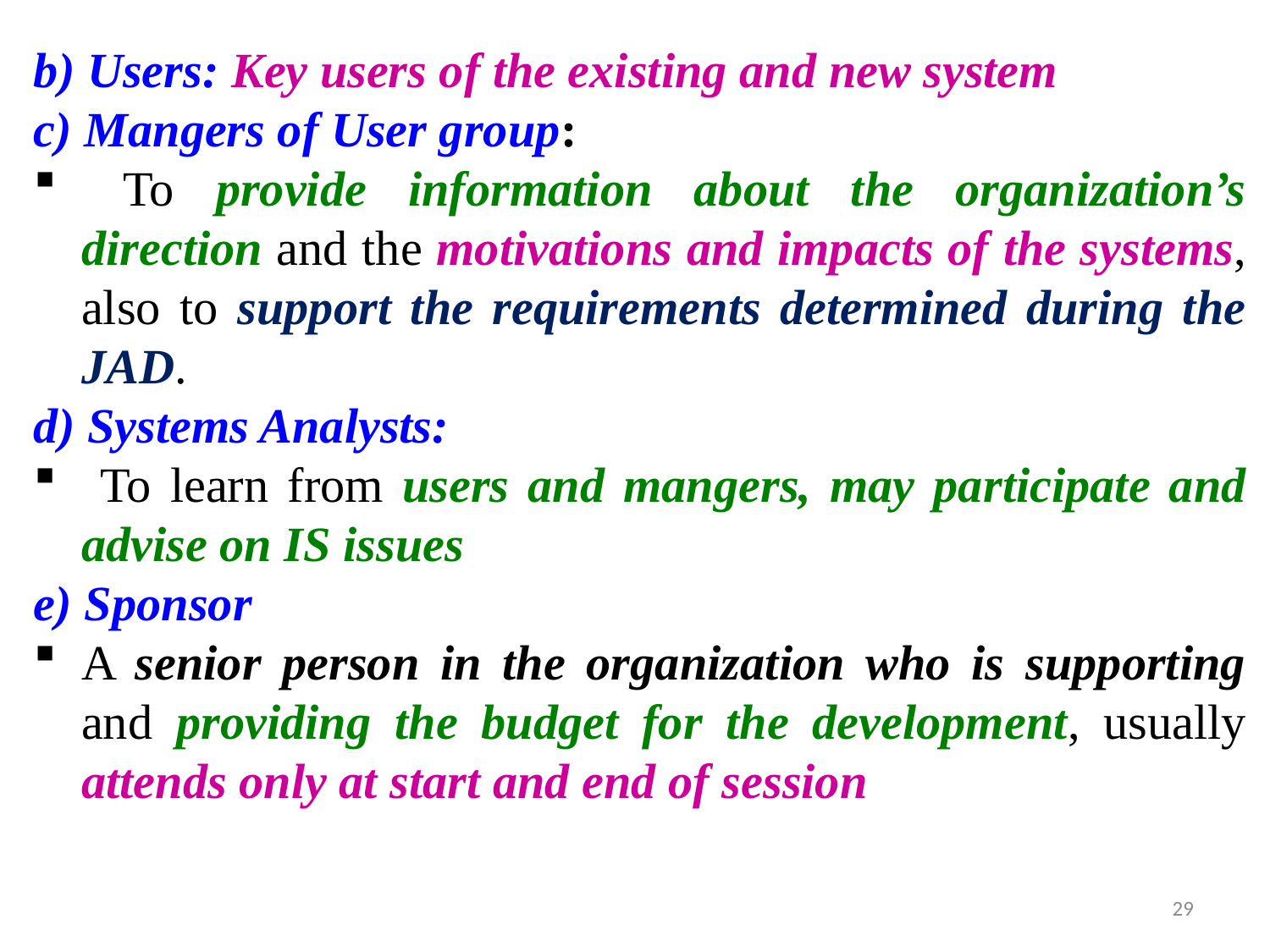

b) Users: Key users of the existing and new system
c) Mangers of User group:
 To provide information about the organization’s direction and the motivations and impacts of the systems, also to support the requirements determined during the JAD.
d) Systems Analysts:
 To learn from users and mangers, may participate and advise on IS issues
e) Sponsor
A senior person in the organization who is supporting and providing the budget for the development, usually attends only at start and end of session
29